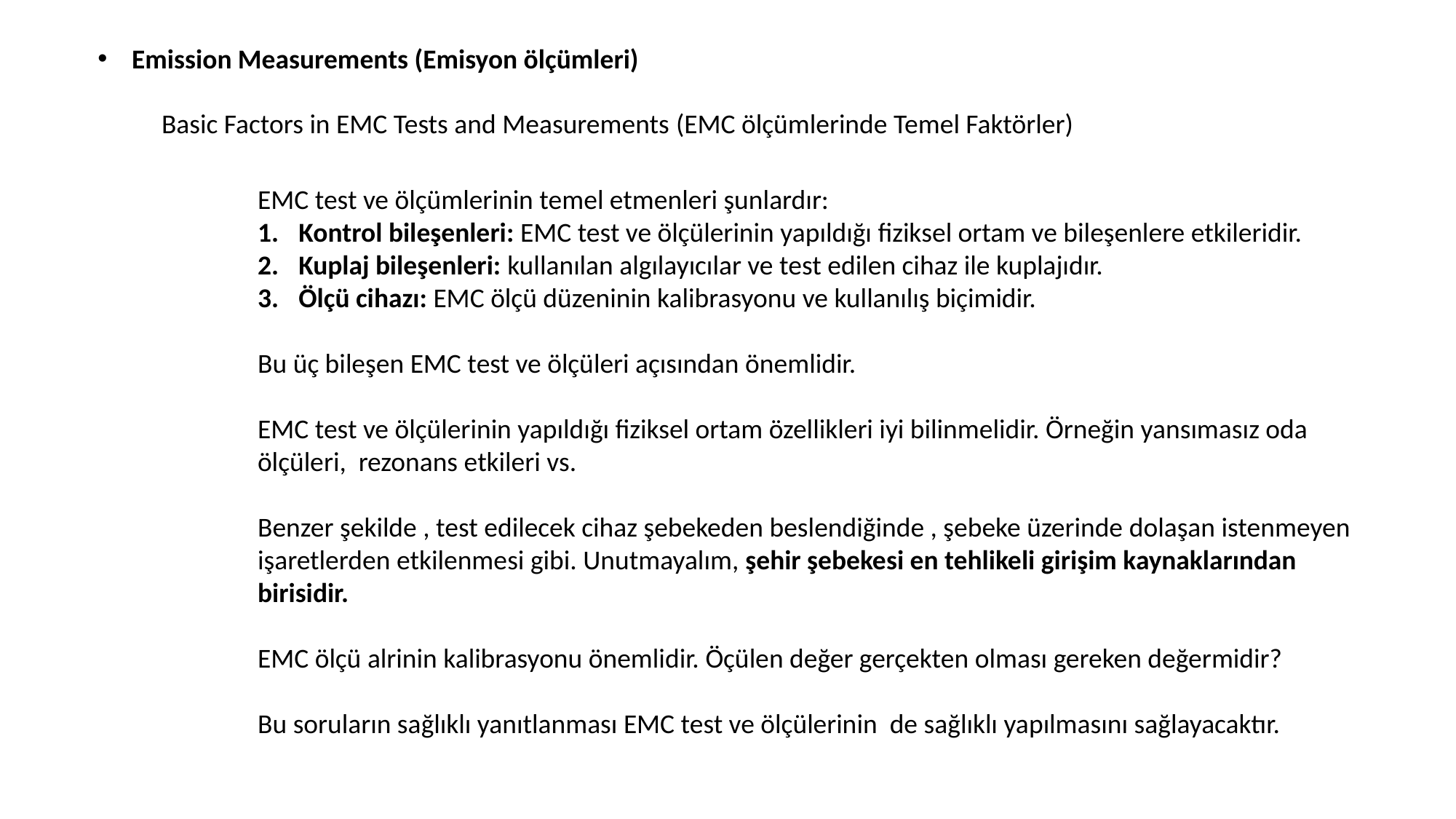

Emission Measurements (Emisyon ölçümleri)
Basic Factors in EMC Tests and Measurements (EMC ölçümlerinde Temel Faktörler)
EMC test ve ölçümlerinin temel etmenleri şunlardır:
Kontrol bileşenleri: EMC test ve ölçülerinin yapıldığı fiziksel ortam ve bileşenlere etkileridir.
Kuplaj bileşenleri: kullanılan algılayıcılar ve test edilen cihaz ile kuplajıdır.
Ölçü cihazı: EMC ölçü düzeninin kalibrasyonu ve kullanılış biçimidir.

Bu üç bileşen EMC test ve ölçüleri açısından önemlidir.

EMC test ve ölçülerinin yapıldığı fiziksel ortam özellikleri iyi bilinmelidir. Örneğin yansımasız oda ölçüleri,  rezonans etkileri vs.

Benzer şekilde , test edilecek cihaz şebekeden beslendiğinde , şebeke üzerinde dolaşan istenmeyen işaretlerden etkilenmesi gibi. Unutmayalım, şehir şebekesi en tehlikeli girişim kaynaklarından birisidir.

EMC ölçü alrinin kalibrasyonu önemlidir. Öçülen değer gerçekten olması gereken değermidir?

Bu soruların sağlıklı yanıtlanması EMC test ve ölçülerinin  de sağlıklı yapılmasını sağlayacaktır.